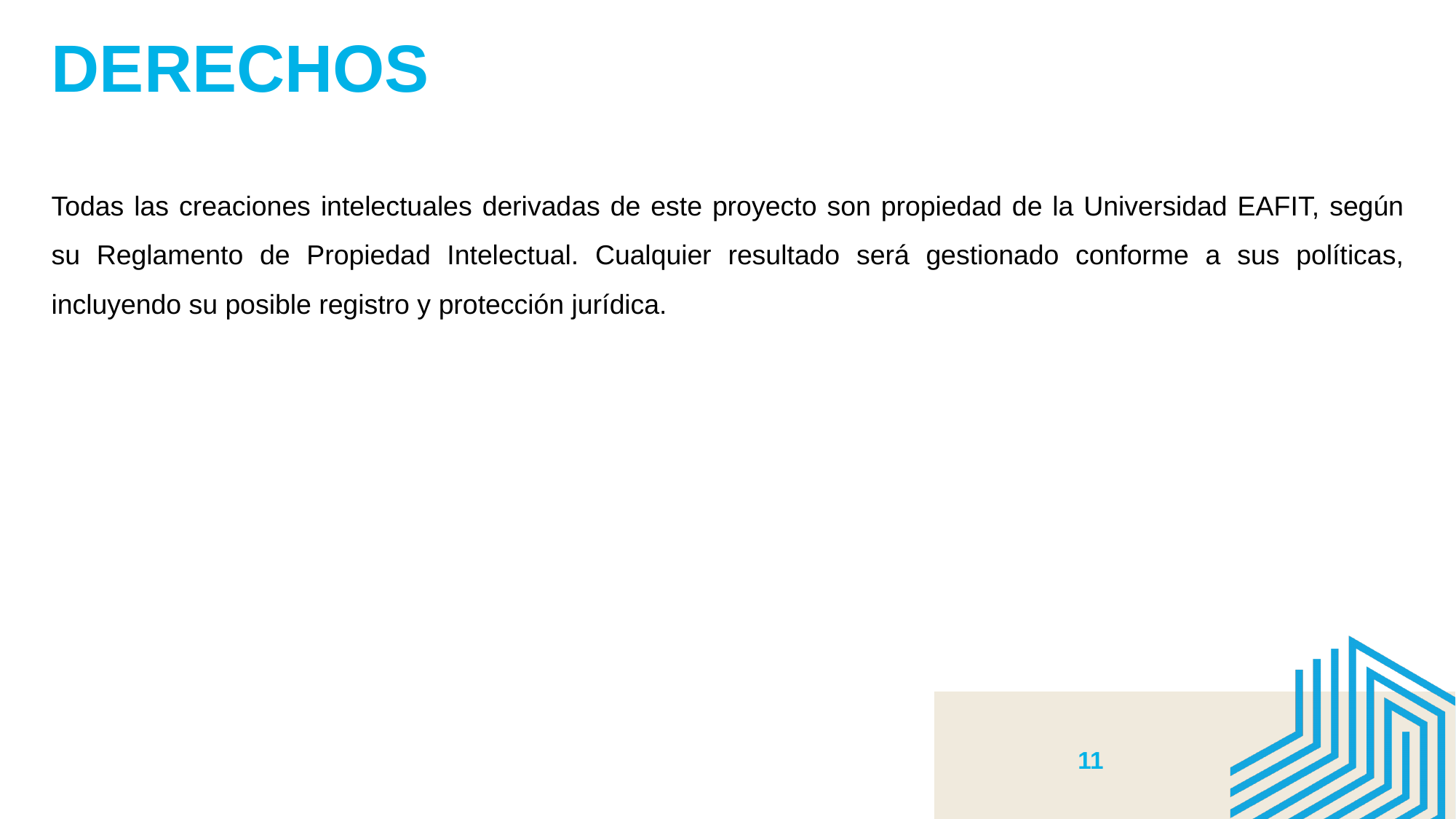

# DERECHOS
Todas las creaciones intelectuales derivadas de este proyecto son propiedad de la Universidad EAFIT, según su Reglamento de Propiedad Intelectual. Cualquier resultado será gestionado conforme a sus políticas, incluyendo su posible registro y protección jurídica.
11